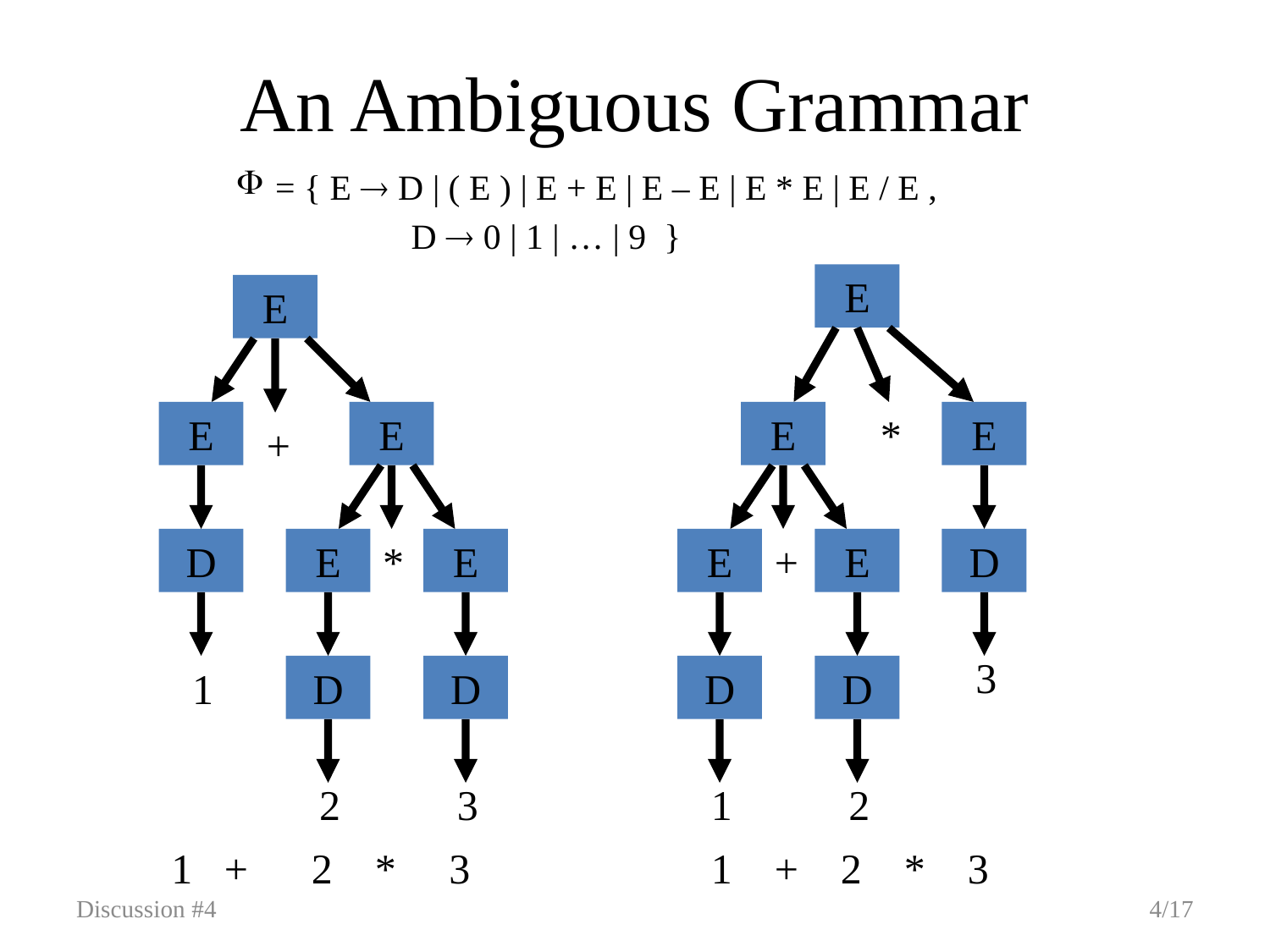

# An Ambiguous Grammar
 = { E → D | ( E ) | E + E | E – E | E * E | E / E ,
	  D → 0 | 1 | … | 9  }
E

E
*
E

E
+
E
D

3
D
D

1
2
1    +    2    *    3
E

E
E
+

D
E
*
E

1
D
D

2
3
1   +      2    *     3
Discussion #4

4/17